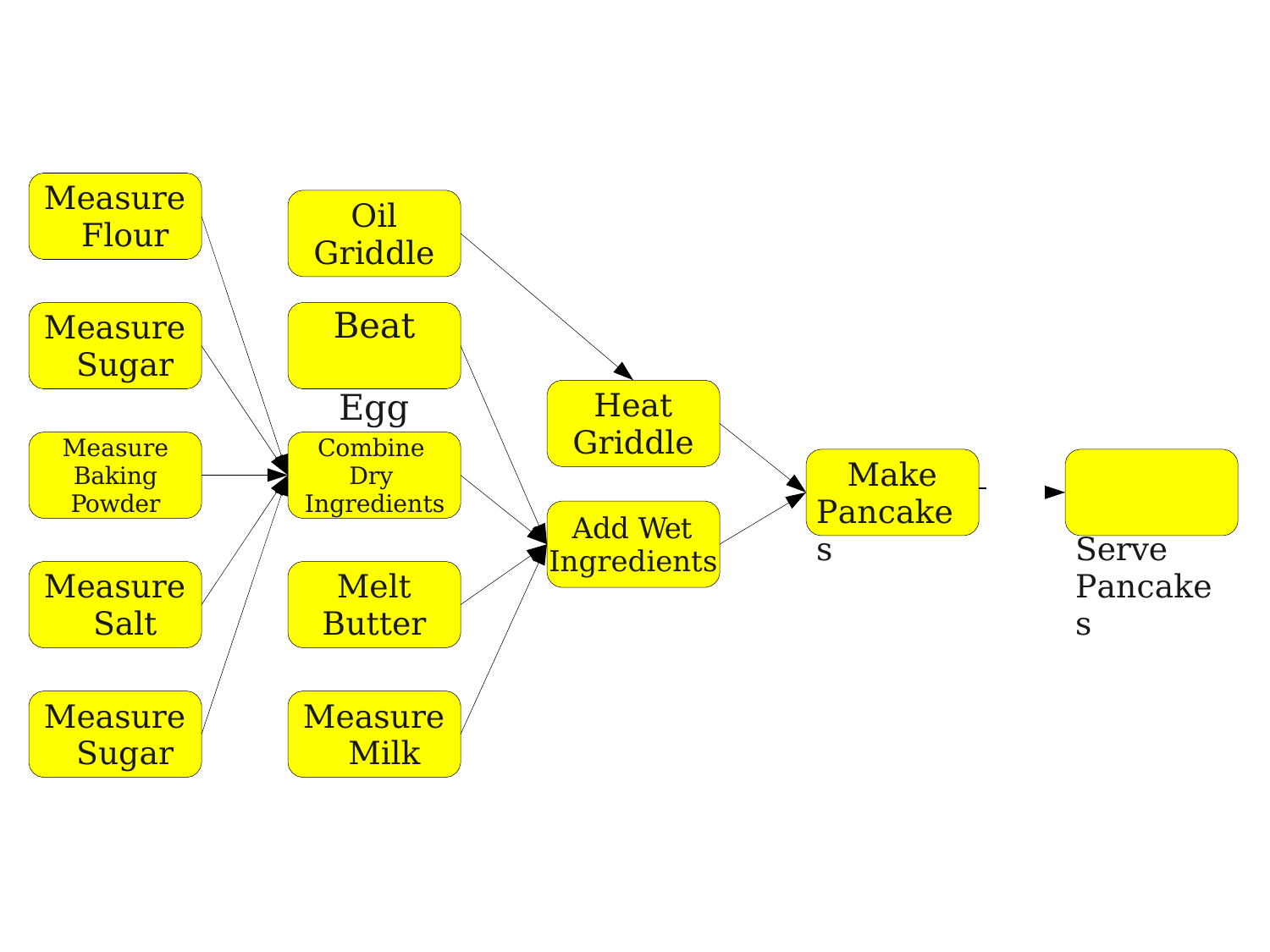

# Measure  Flour

Oil  Griddle

Beat  Egg

Measure  Sugar

Heat  Griddle

Measure  Baking  Powder
Combine  Dry  Ingredients

Make  Pancakes
 			Serve  Pancakes

Add Wet  Ingredients

Measure  Salt
Melt  Butter

Measure  Sugar
Measure  Milk